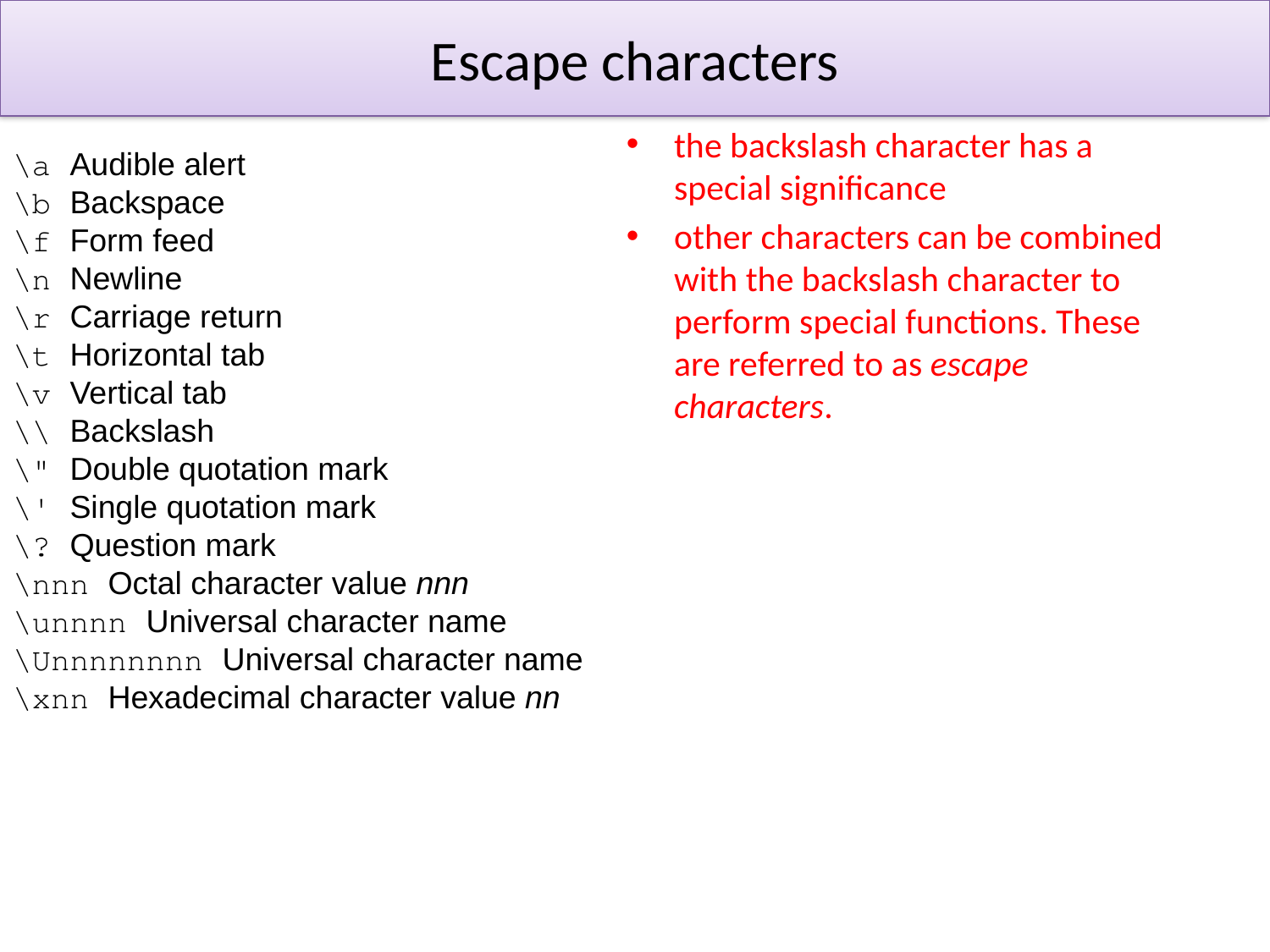

# Escape characters

the backslash character has a special significance
other characters can be combined with the backslash character to perform special functions. These are referred to as escape characters.

\a Audible alert
\b Backspace
\f Form feed
\n Newline
\r Carriage return
\t Horizontal tab
\v Vertical tab
\\ Backslash
\" Double quotation mark
\' Single quotation mark
\? Question mark
\nnn Octal character value nnn
\unnnn Universal character name
\Unnnnnnnn Universal character name
\xnn Hexadecimal character value nn